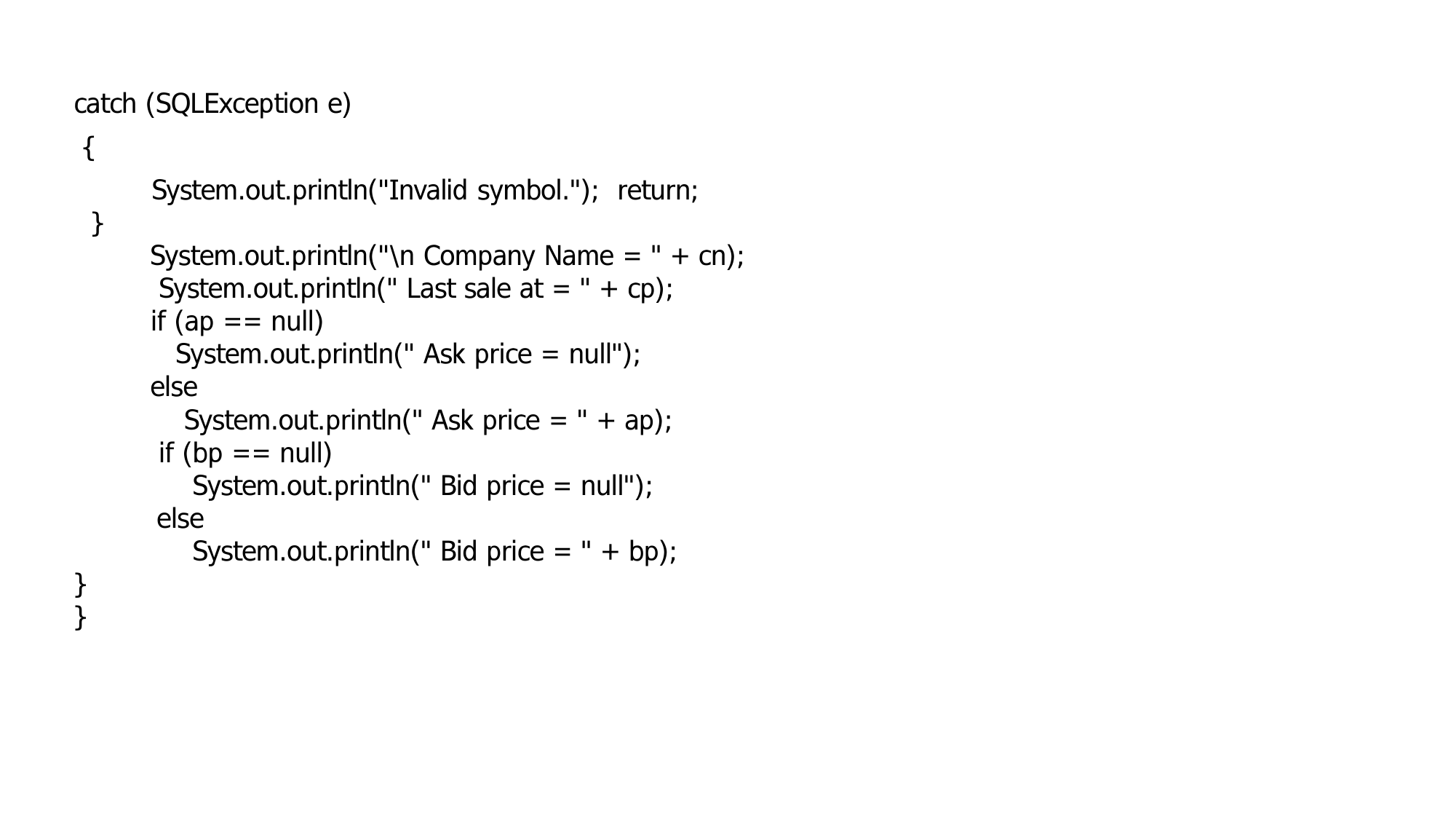

catch (SQLException e)
 {
         System.out.println("Invalid symbol.");  return;
  }
         System.out.println("\n Company Name = " + cn);
          System.out.println(" Last sale at = " + cp);
         if (ap == null)
            System.out.println(" Ask price = null");
         else
             System.out.println(" Ask price = " + ap);
          if (bp == null)
              System.out.println(" Bid price = null");
                         else
              System.out.println(" Bid price = " + bp);
}
}